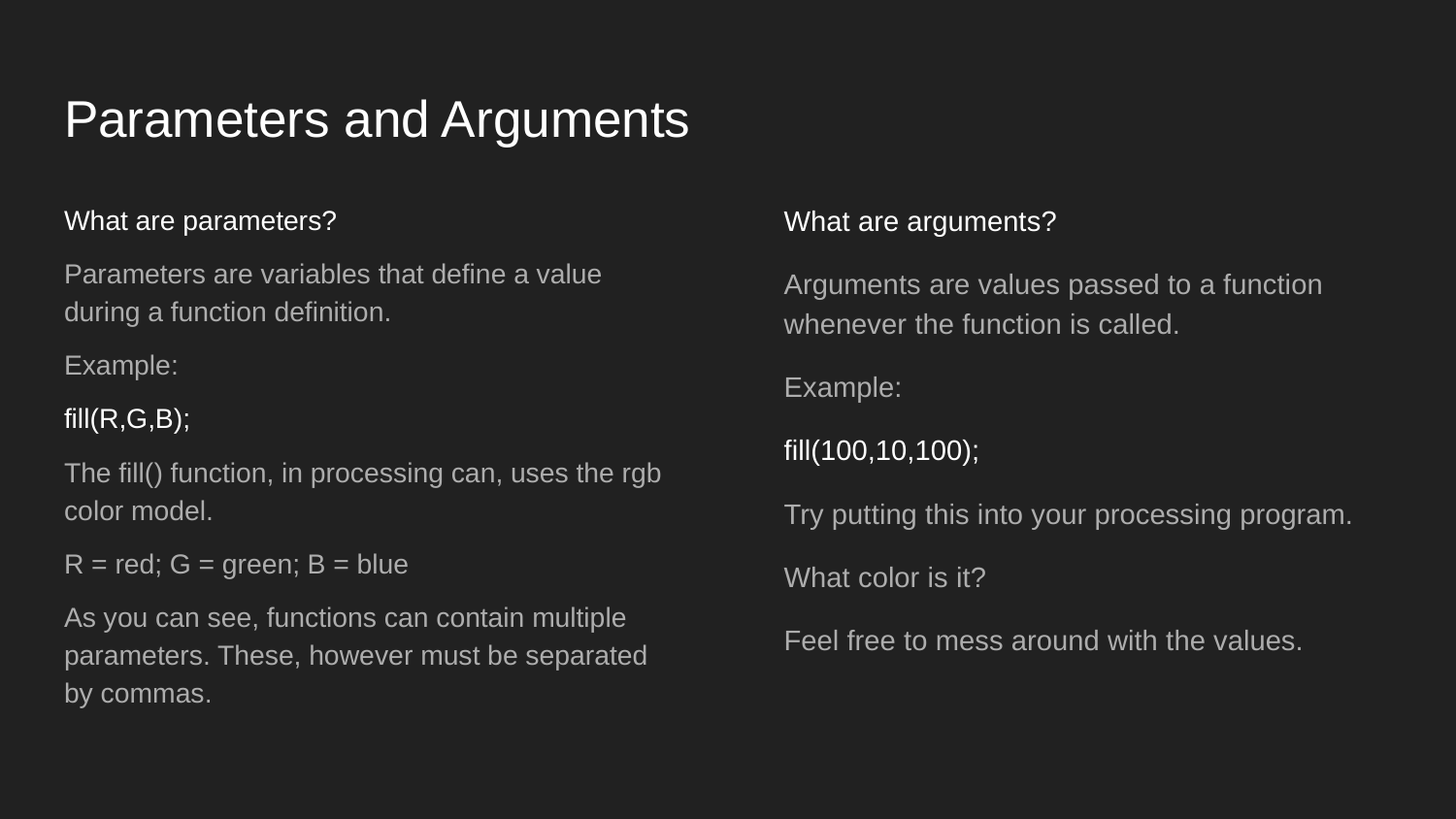

# Parameters and Arguments
What are parameters?
Parameters are variables that define a value during a function definition.
Example:
fill(R,G,B);
The fill() function, in processing can, uses the rgb color model.
R = red; G = green; B = blue
As you can see, functions can contain multiple parameters. These, however must be separated by commas.

What are arguments?
Arguments are values passed to a function whenever the function is called.
Example:
fill(100,10,100);
Try putting this into your processing program.
What color is it?
Feel free to mess around with the values.